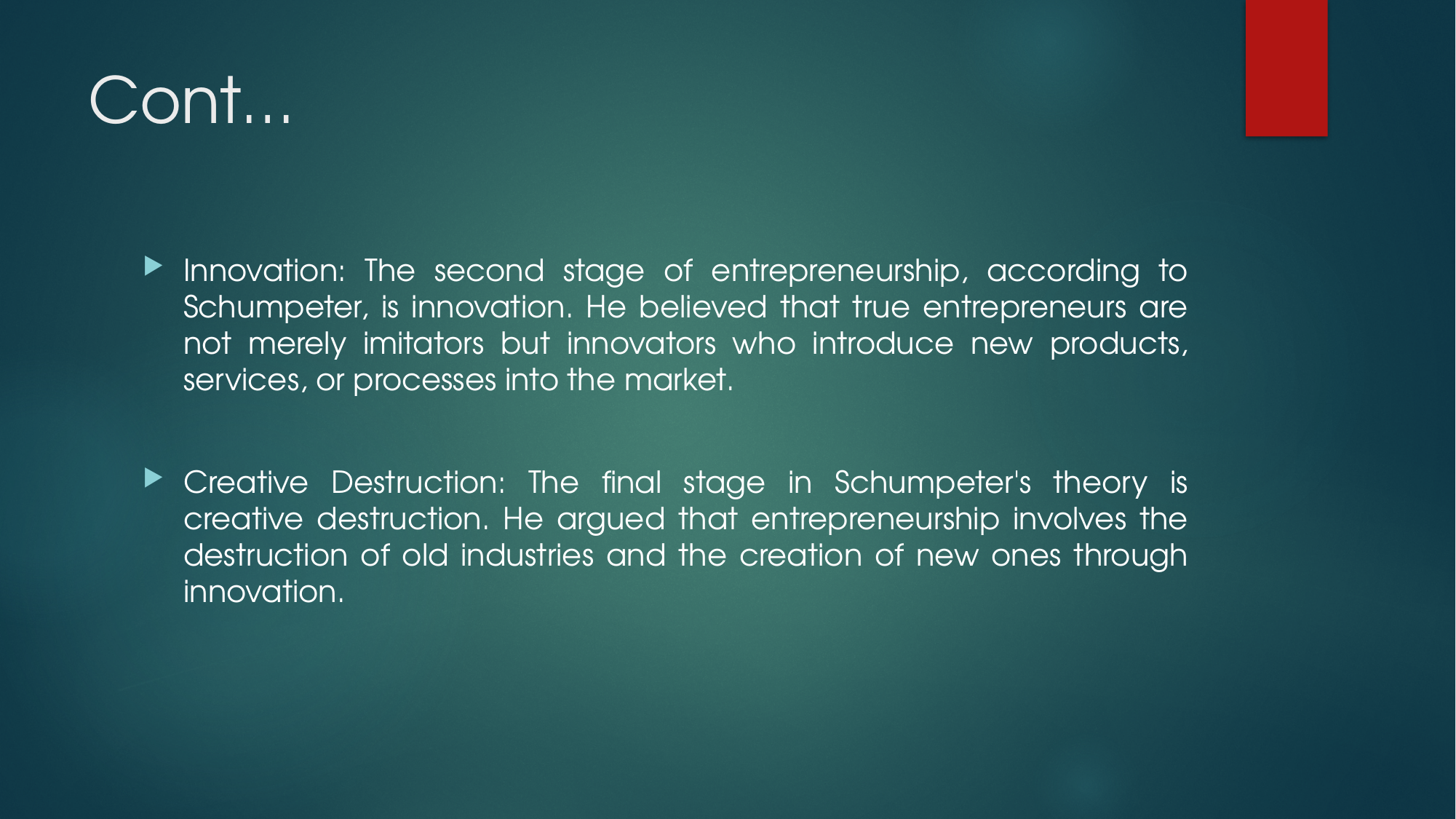

# Cont…
Innovation: The second stage of entrepreneurship, according to Schumpeter, is innovation. He believed that true entrepreneurs are not merely imitators but innovators who introduce new products, services, or processes into the market.

Creative Destruction: The final stage in Schumpeter's theory is creative destruction. He argued that entrepreneurship involves the destruction of old industries and the creation of new ones through innovation.